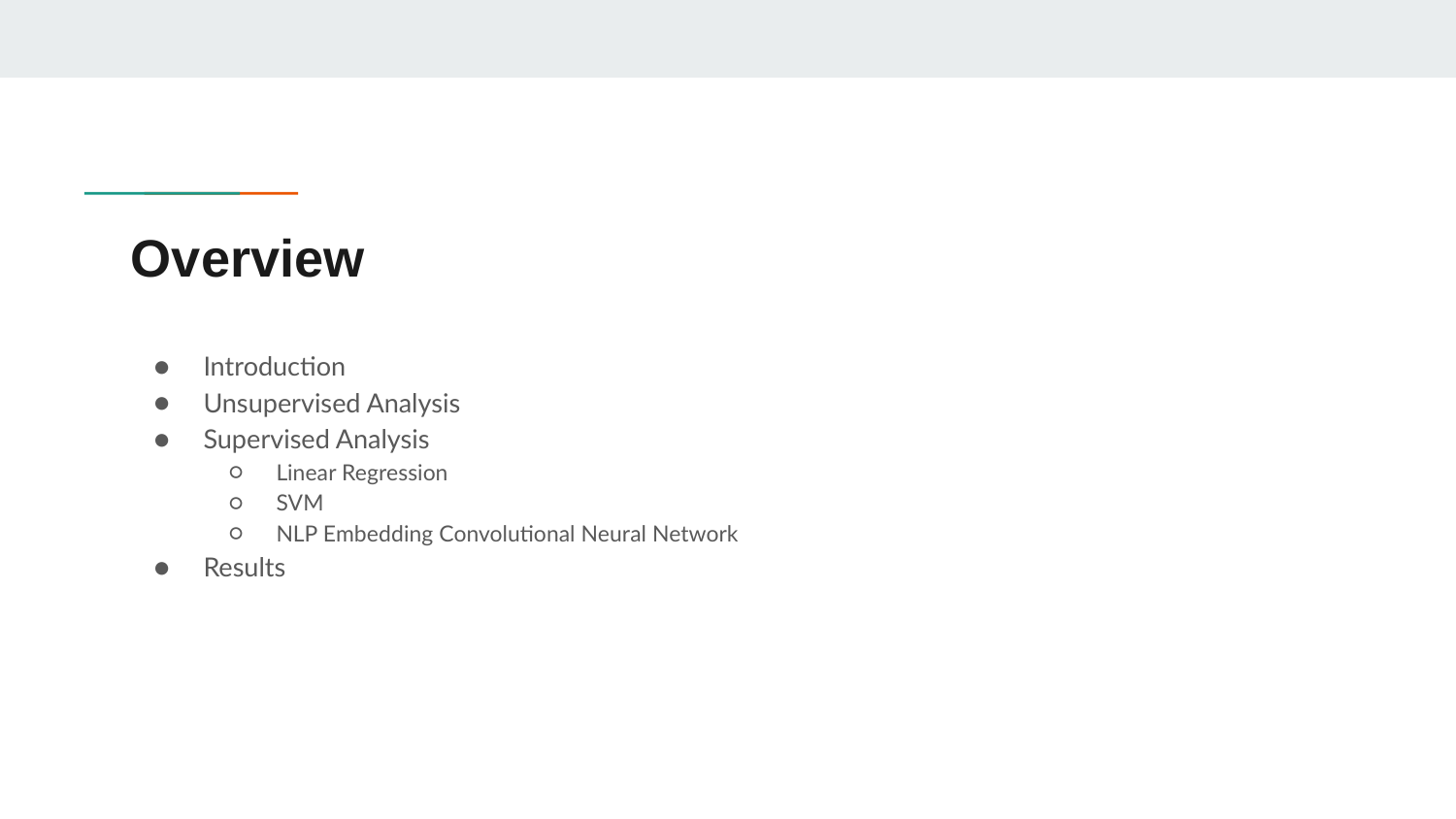

# Overview
Introduction
Unsupervised Analysis
Supervised Analysis
Linear Regression
SVM
NLP Embedding Convolutional Neural Network
Results